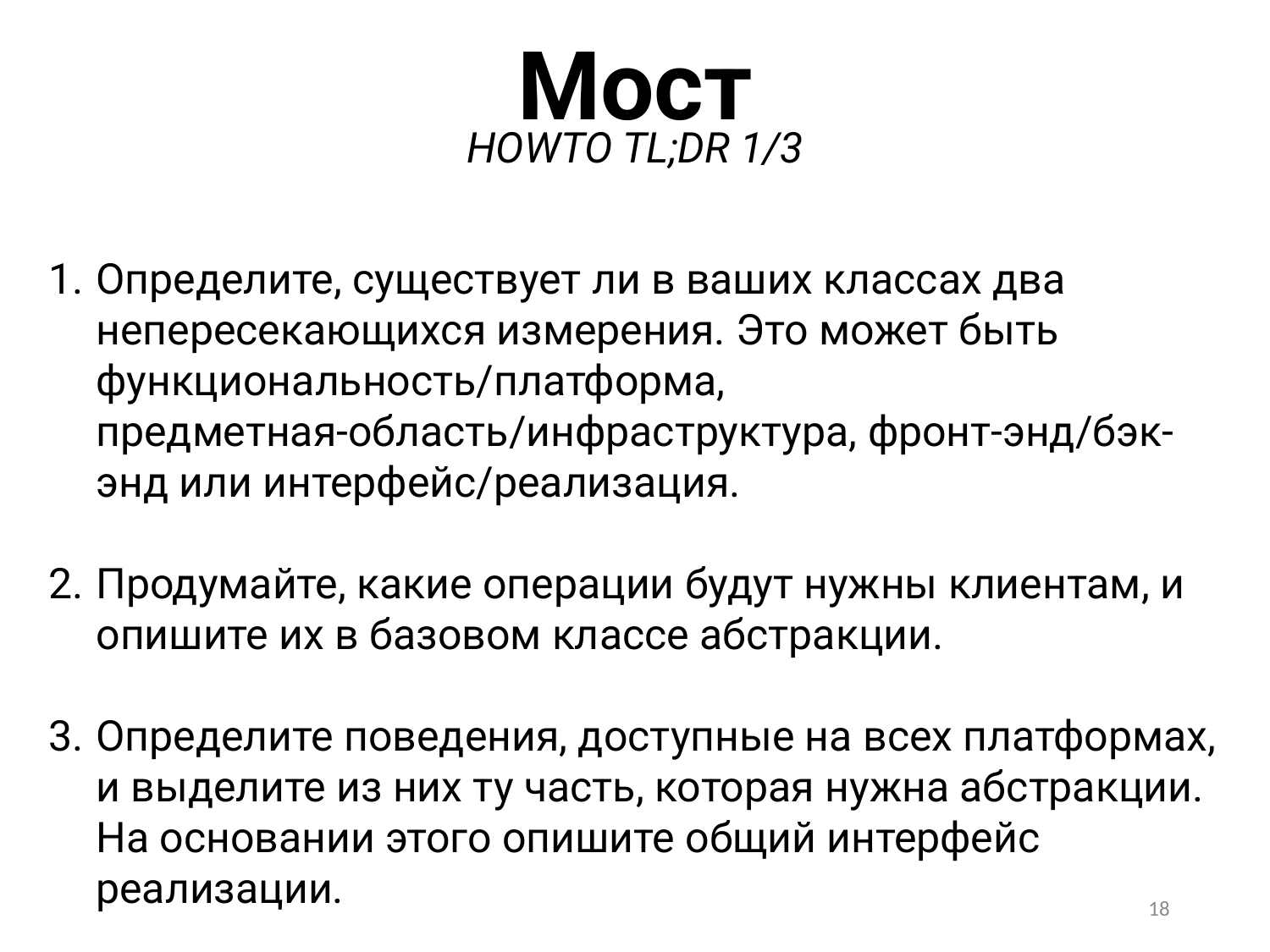

Мост
HOWTO TL;DR 1/3
Определите, существует ли в ваших классах два непересекающихся измерения. Это может быть функциональность/платформа, предметная-область/инфраструктура, фронт-энд/бэк-энд или интерфейс/реализация.

Продумайте, какие операции будут нужны клиентам, и опишите их в базовом классе абстракции.

Определите поведения, доступные на всех платформах, и выделите из них ту часть, которая нужна абстракции. На основании этого опишите общий интерфейс реализации.
18